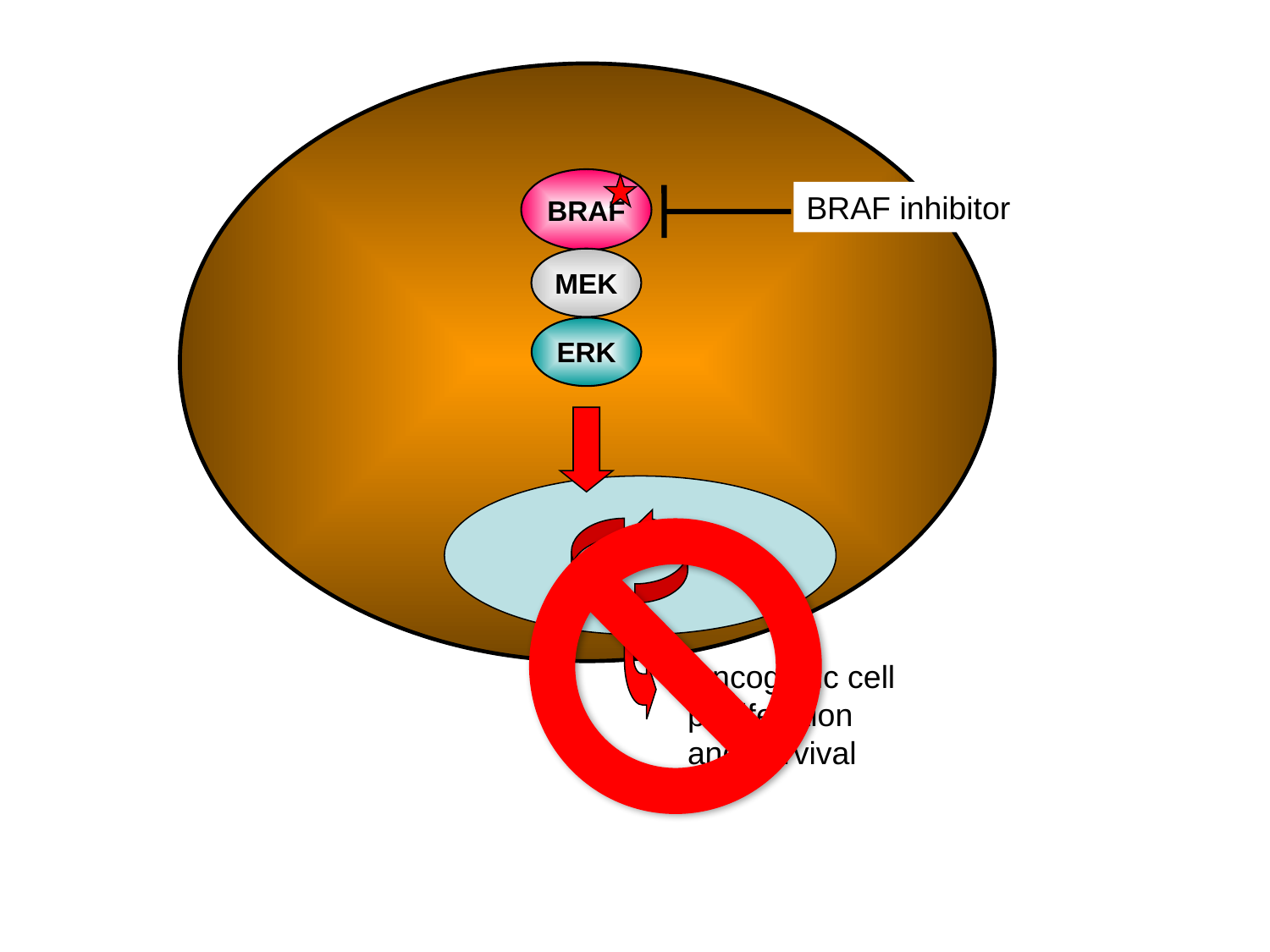

BRAF

BRAF inhibitor

MEK
ERK

Oncogenic cell
proliferation
and survival